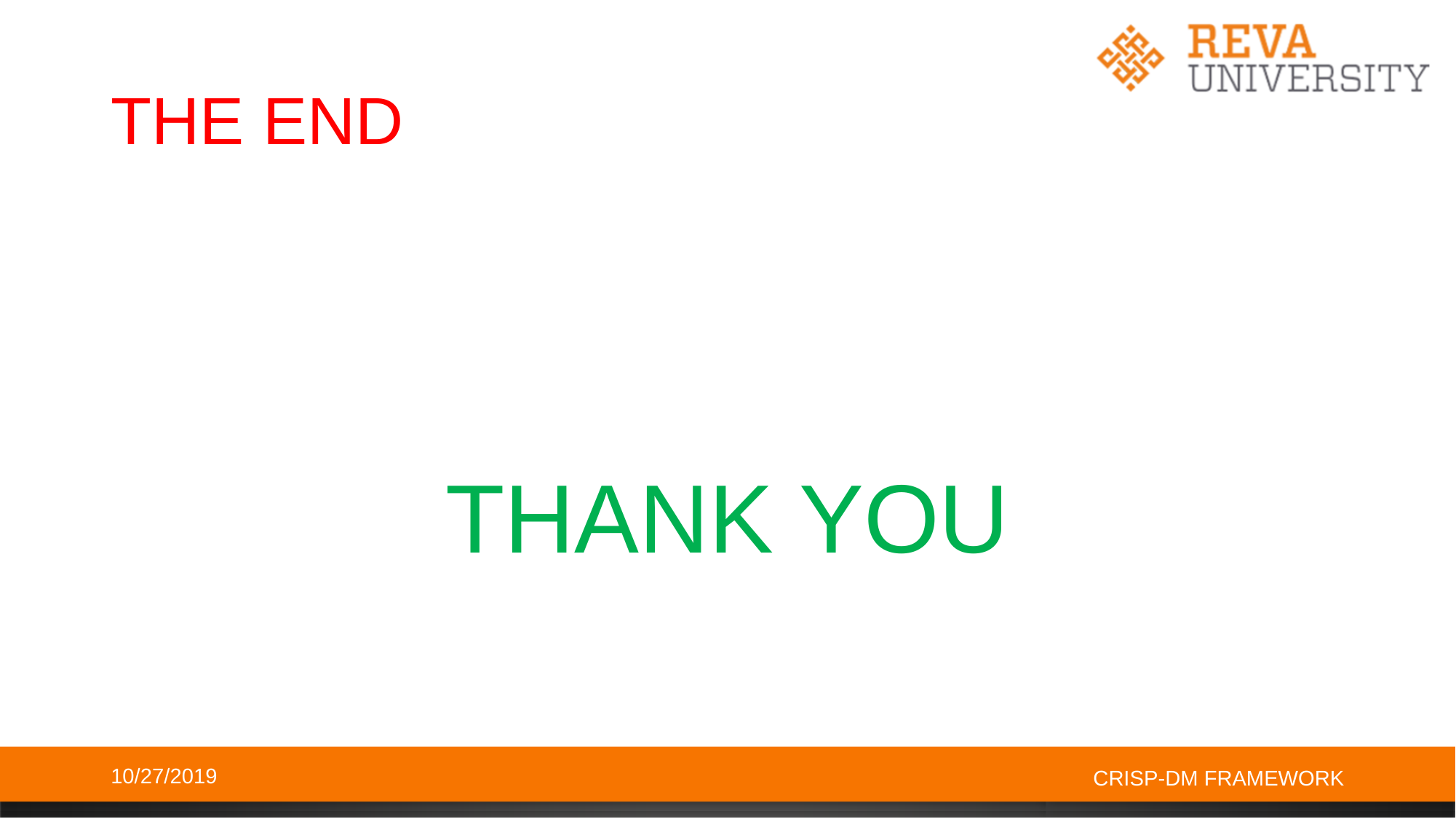

# THE END
THANK YOU
10/27/2019
CRISP-DM FRAMEWORK